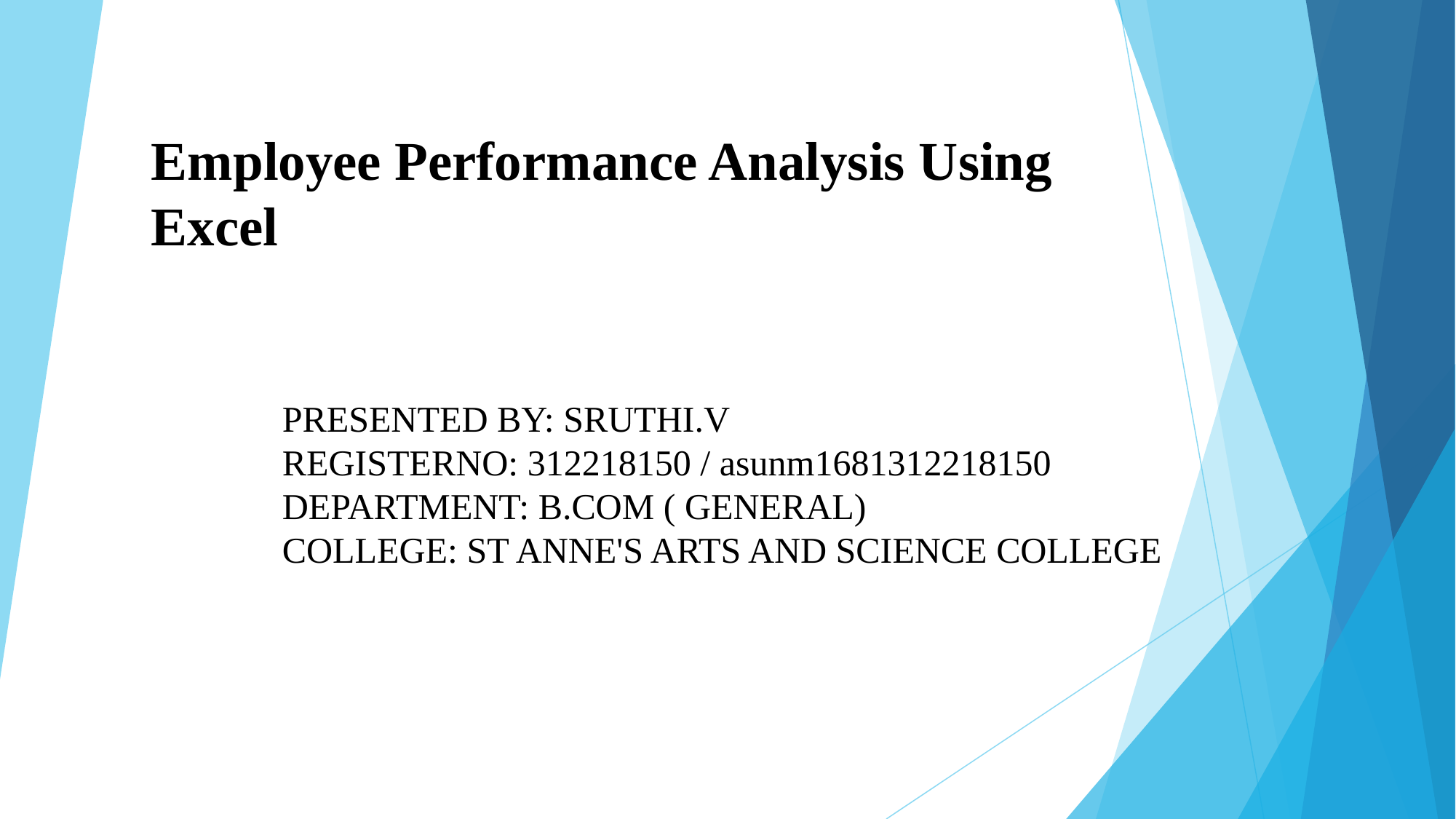

# Employee Performance Analysis Using Excel
PRESENTED BY: SRUTHI.V
REGISTERNO: 312218150 / asunm1681312218150
DEPARTMENT: B.COM ( GENERAL)
COLLEGE: ST ANNE'S ARTS AND SCIENCE COLLEGE